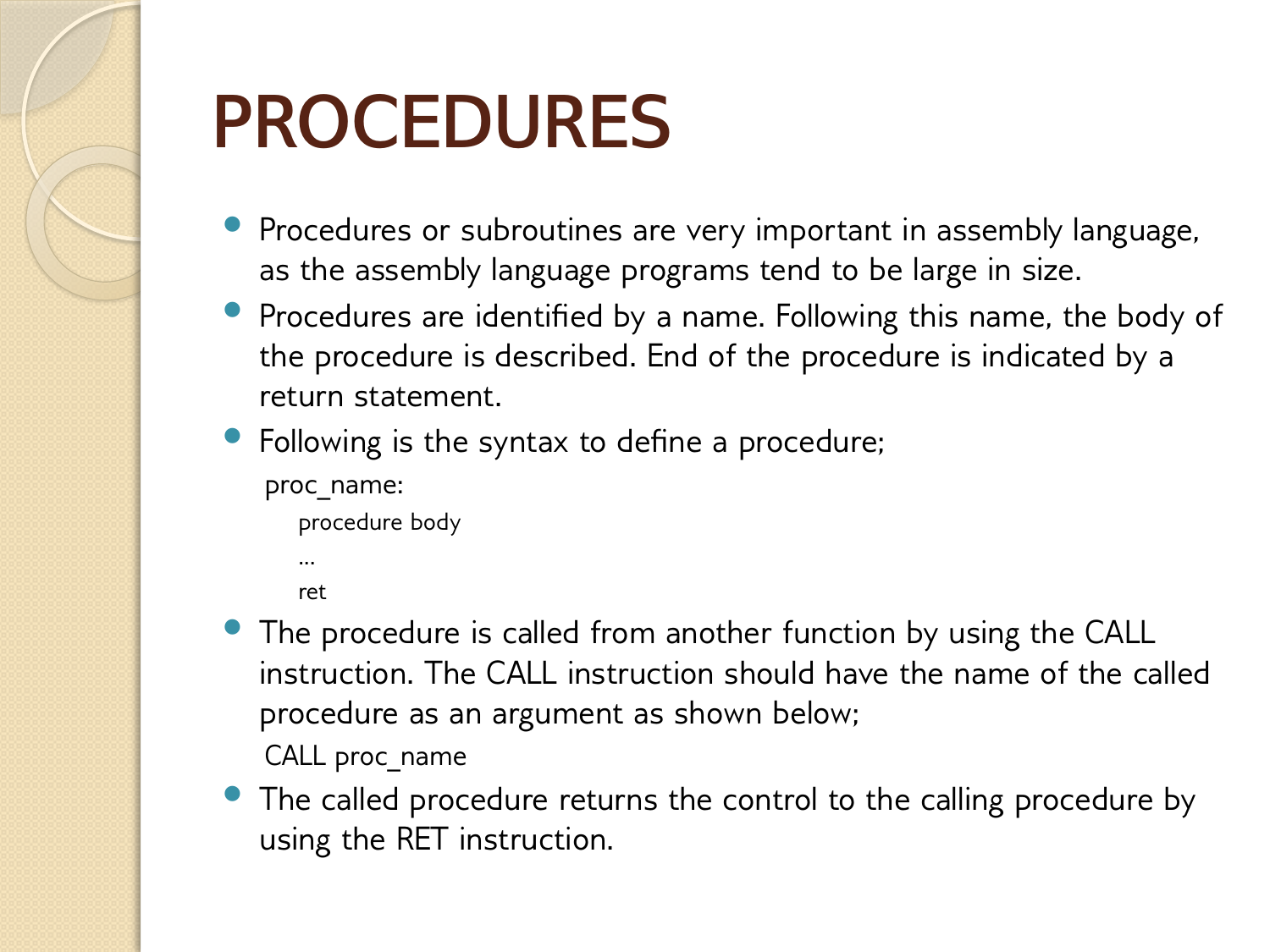

# PROCEDURES
Procedures or subroutines are very important in assembly language, as the assembly language programs tend to be large in size.
Procedures are identified by a name. Following this name, the body of the procedure is described. End of the procedure is indicated by a return statement.
Following is the syntax to define a procedure;
proc_name:
procedure body
...
ret
The procedure is called from another function by using the CALL instruction. The CALL instruction should have the name of the called procedure as an argument as shown below;
CALL proc_name
The called procedure returns the control to the calling procedure by using the RET instruction.